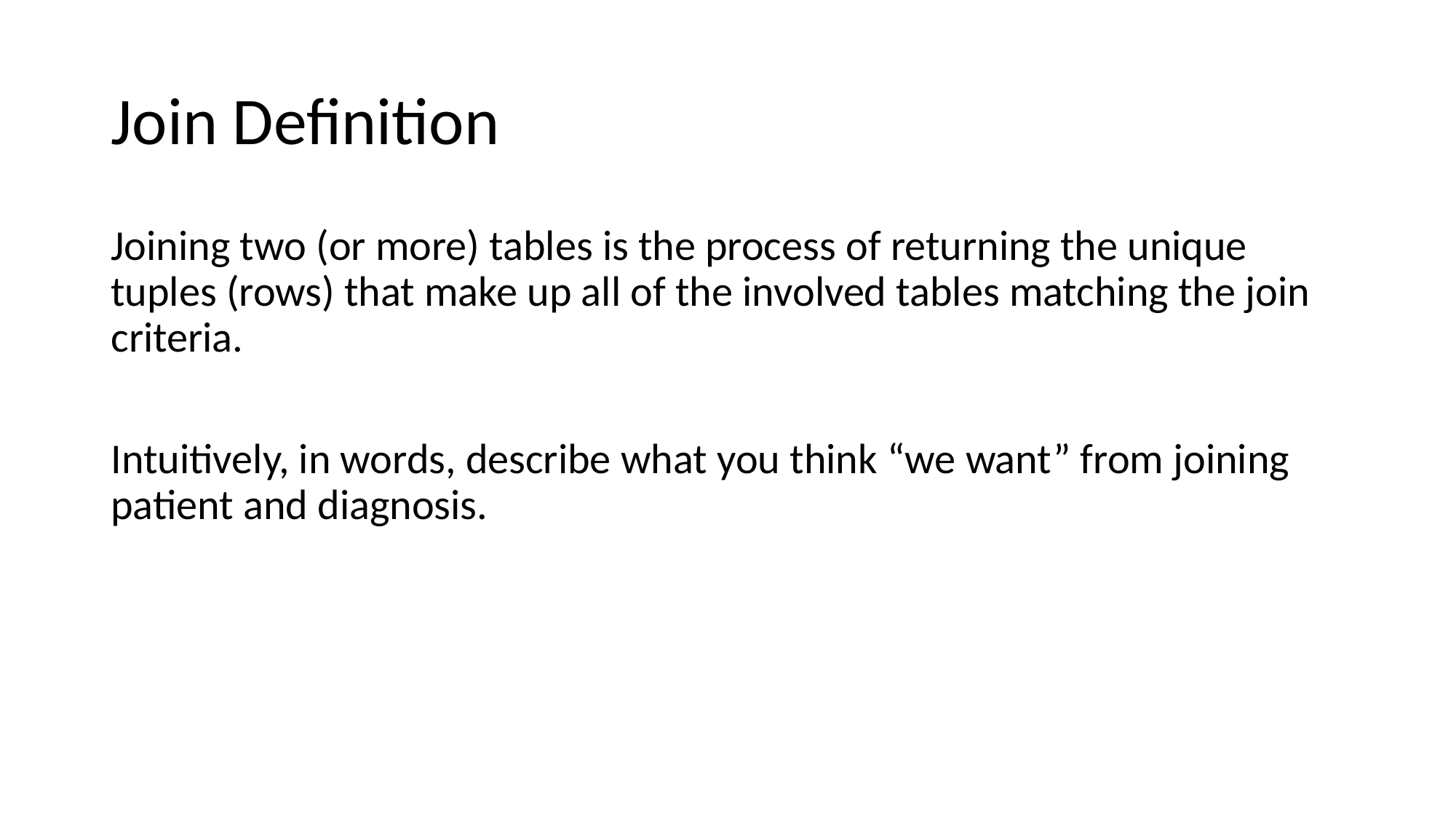

# Join Definition
Joining two (or more) tables is the process of returning the unique tuples (rows) that make up all of the involved tables matching the join criteria.

Intuitively, in words, describe what you think “we want” from joining patient and diagnosis.